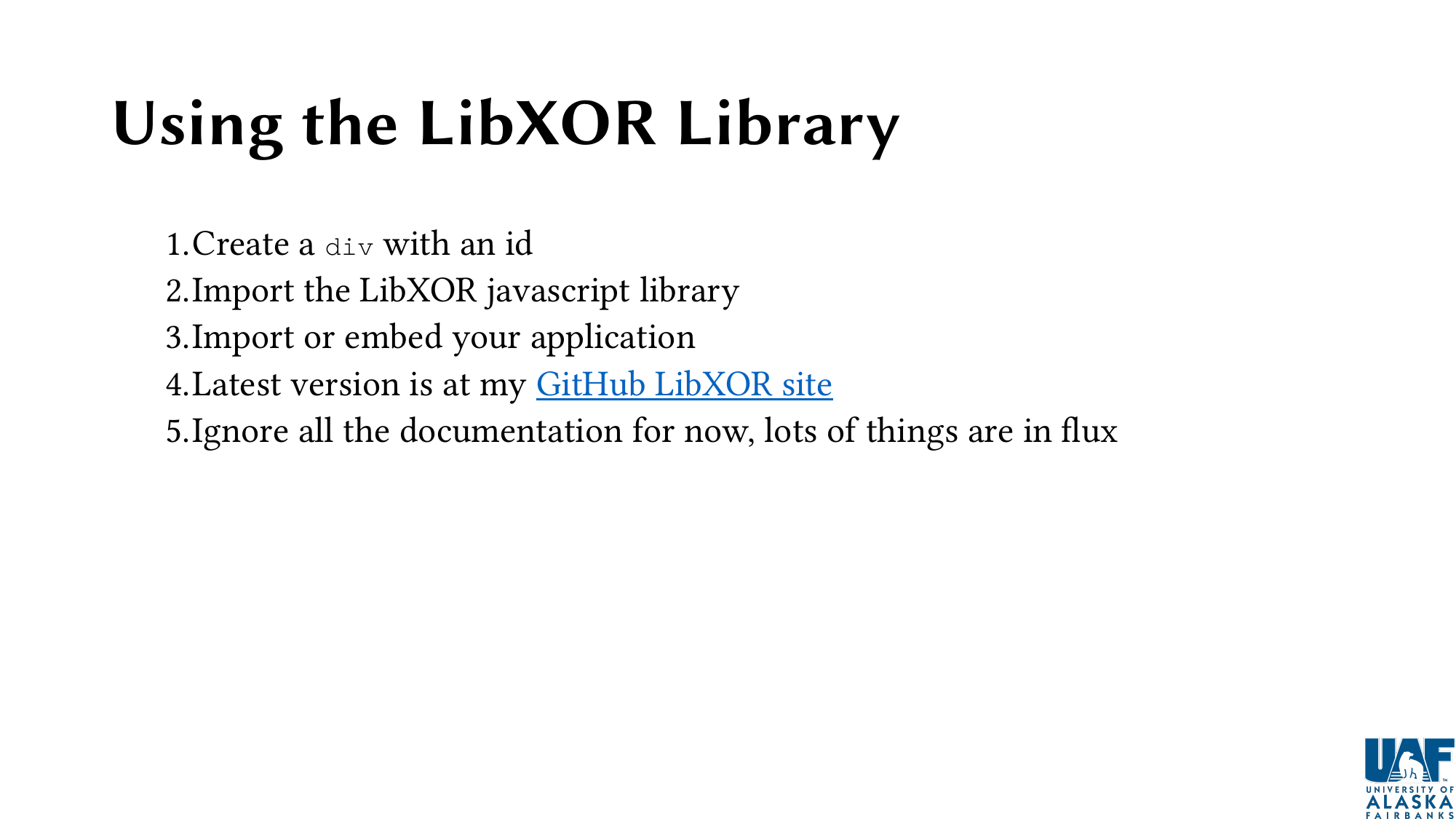

# Using the LibXOR Library
Create a div with an id
Import the LibXOR javascript library
Import or embed your application
Latest version is at my GitHub LibXOR site
Ignore all the documentation for now, lots of things are in flux